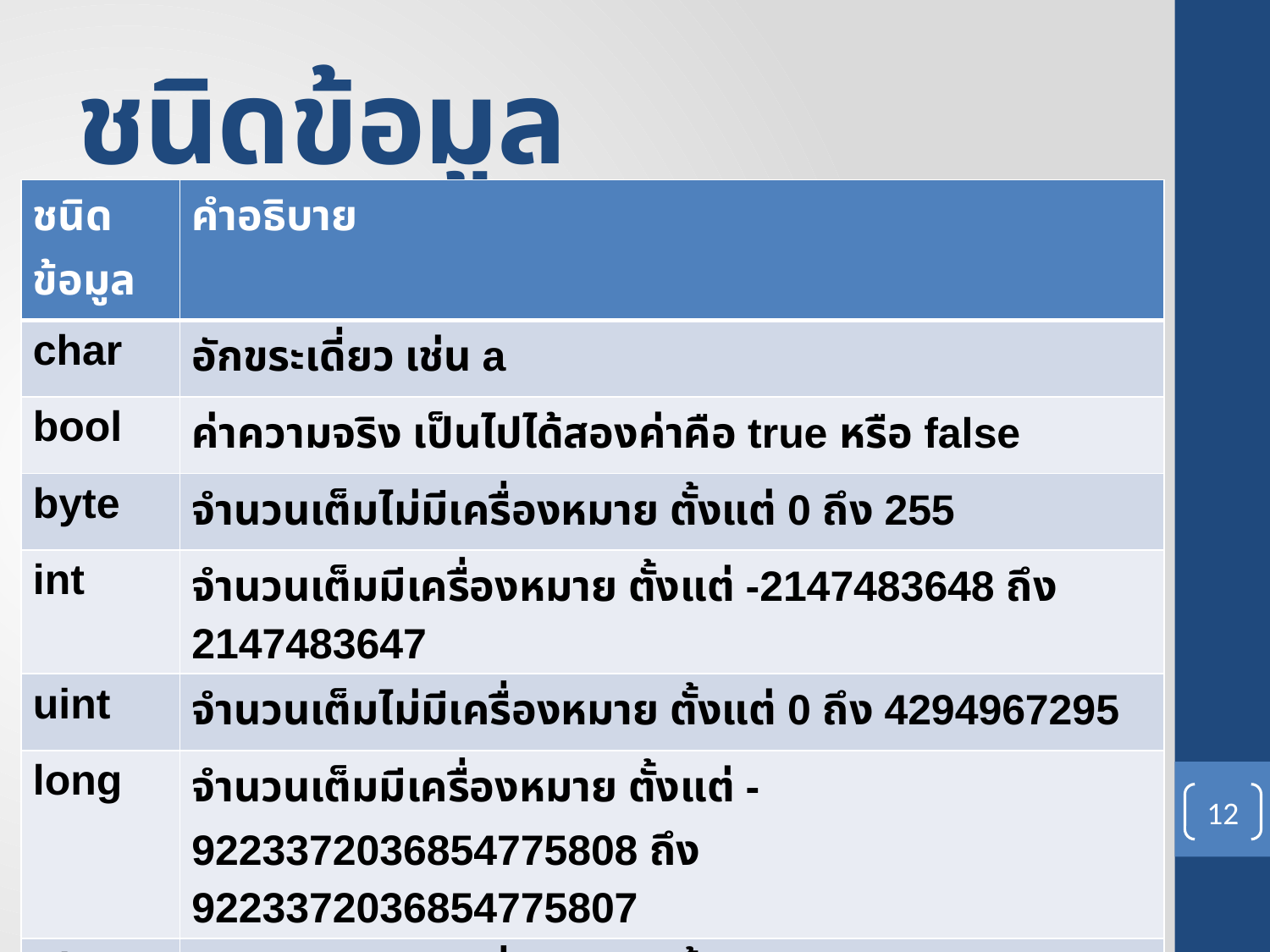

# ชนิดข้อมูล
| ชนิดข้อมูล | คำอธิบาย |
| --- | --- |
| char | อักขระเดี่ยว เช่น a |
| bool | ค่าความจริง เป็นไปได้สองค่าคือ true หรือ false |
| byte | จำนวนเต็มไม่มีเครื่องหมาย ตั้งแต่ 0 ถึง 255 |
| int | จำนวนเต็มมีเครื่องหมาย ตั้งแต่ -2147483648 ถึง 2147483647 |
| uint | จำนวนเต็มไม่มีเครื่องหมาย ตั้งแต่ 0 ถึง 4294967295 |
| long | จำนวนเต็มมีเครื่องหมาย ตั้งแต่ -9223372036854775808 ถึง 9223372036854775807 |
| ulong | จำนวนเต็มไม่มีเครื่องหมาย ตั้งแต่ 0 ถึง 18446744073709551615 |
| float | จำนวนจริง (มีทศนิยมได้) เช่น 3.14159 |
| double | จำนวนจริงที่เก็บความละเอียดมากเป็นสองเท่า |
| string | ข้อความ (สายอักขระ) เช่น Hello |
12